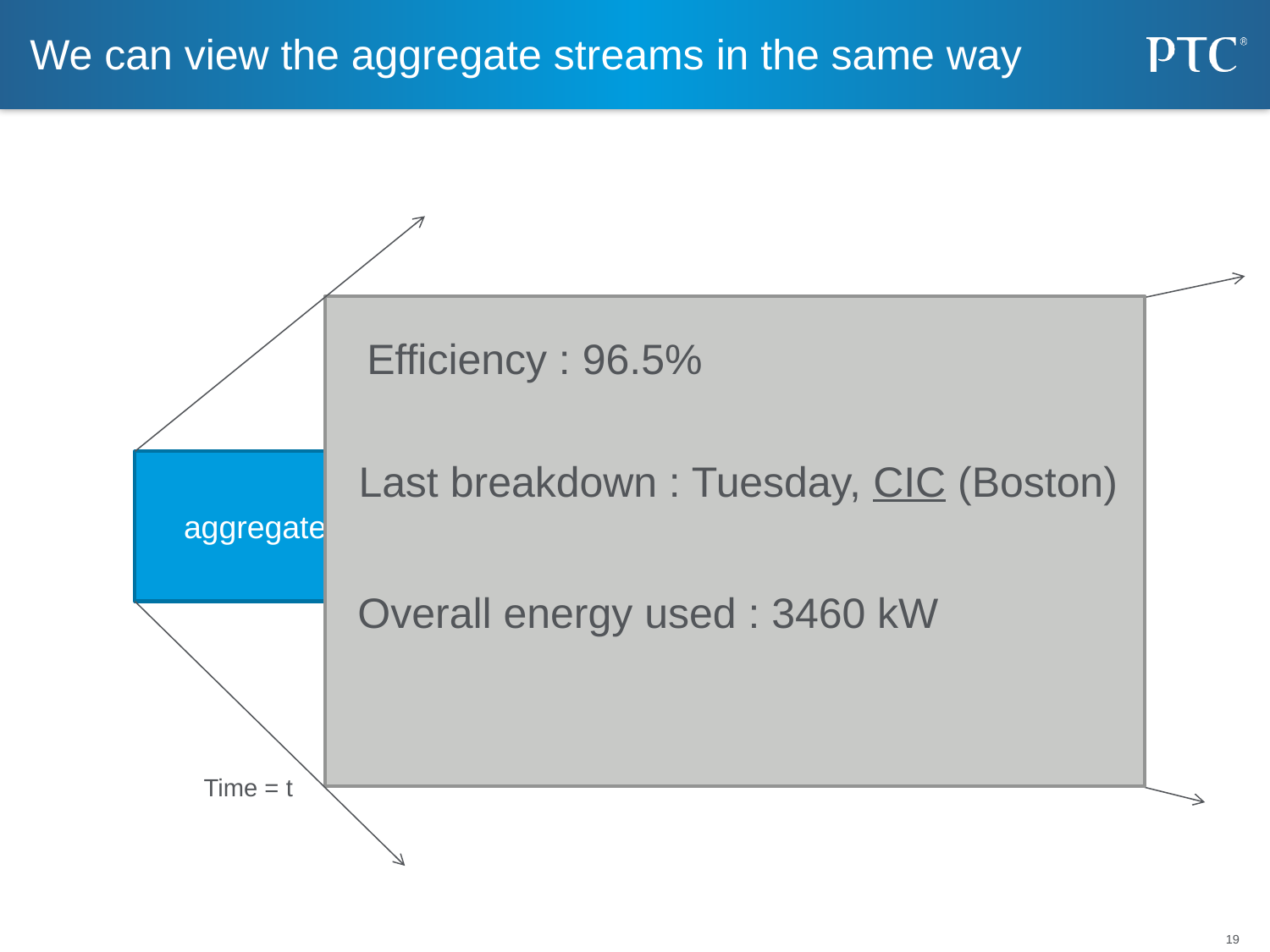

# We can view the aggregate streams in the same way

Efficiency : 96.5%
aggregate
Last breakdown : Tuesday, CIC (Boston)
Overall energy used : 3460 kW
Time = t